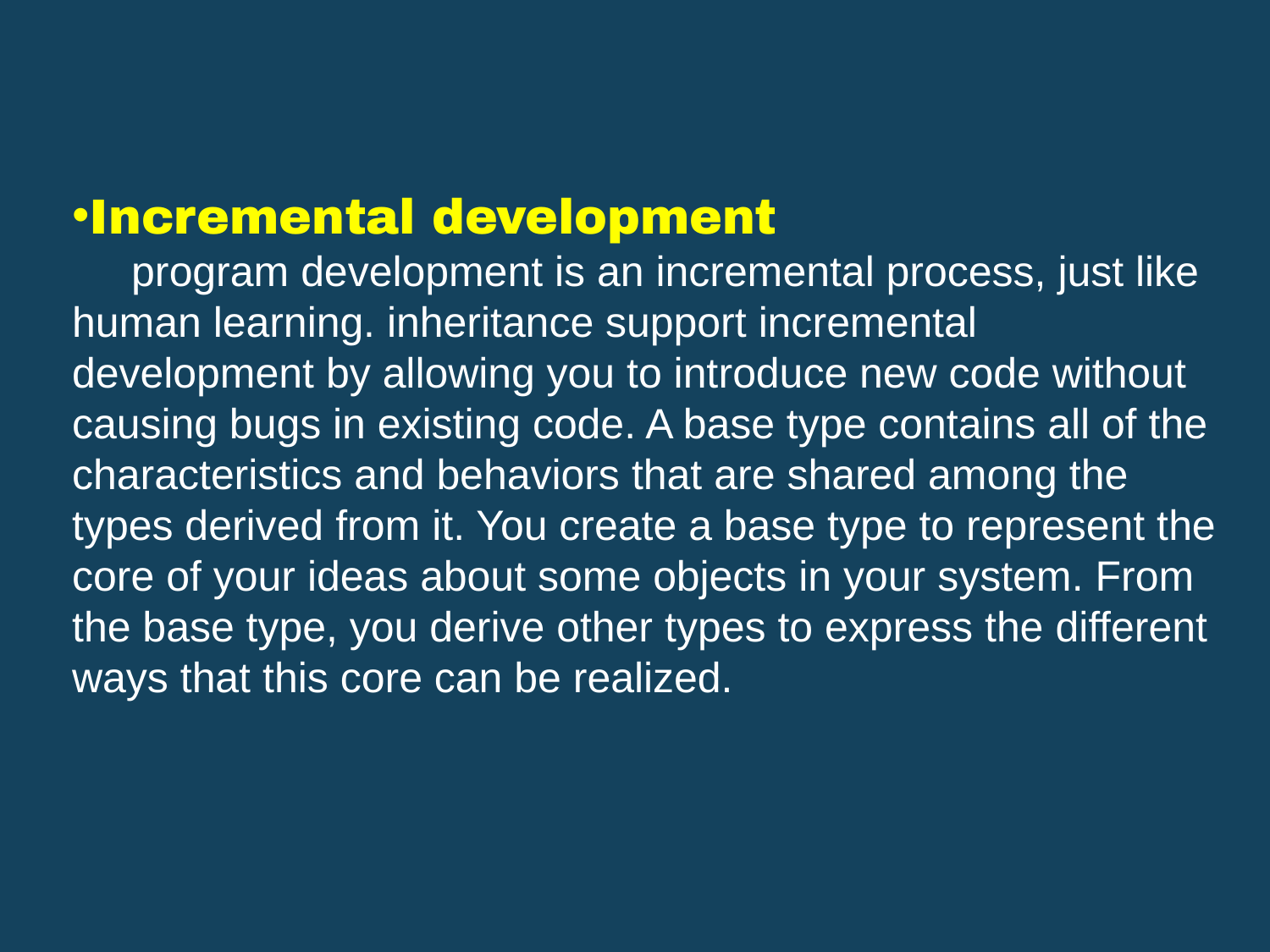

Incremental development
     program development is an incremental process, just like human learning. inheritance support incremental development by allowing you to introduce new code without causing bugs in existing code. A base type contains all of the characteristics and behaviors that are shared among the types derived from it. You create a base type to represent the core of your ideas about some objects in your system. From the base type, you derive other types to express the different ways that this core can be realized.